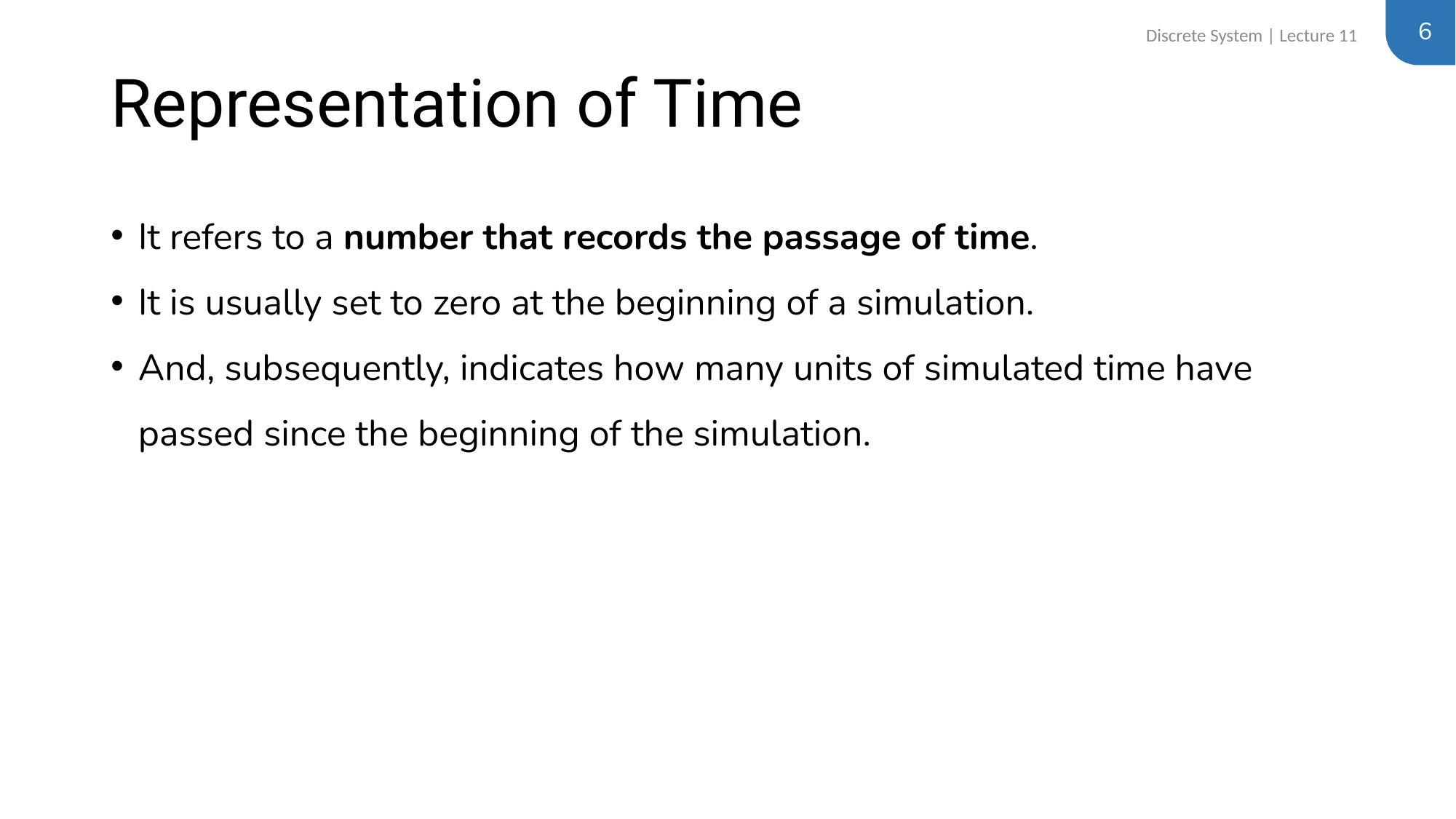

6
Discrete System | Lecture 11
# Representation of Time
It refers to a number that records the passage of time.
It is usually set to zero at the beginning of a simulation.
And, subsequently, indicates how many units of simulated time have passed since the beginning of the simulation.